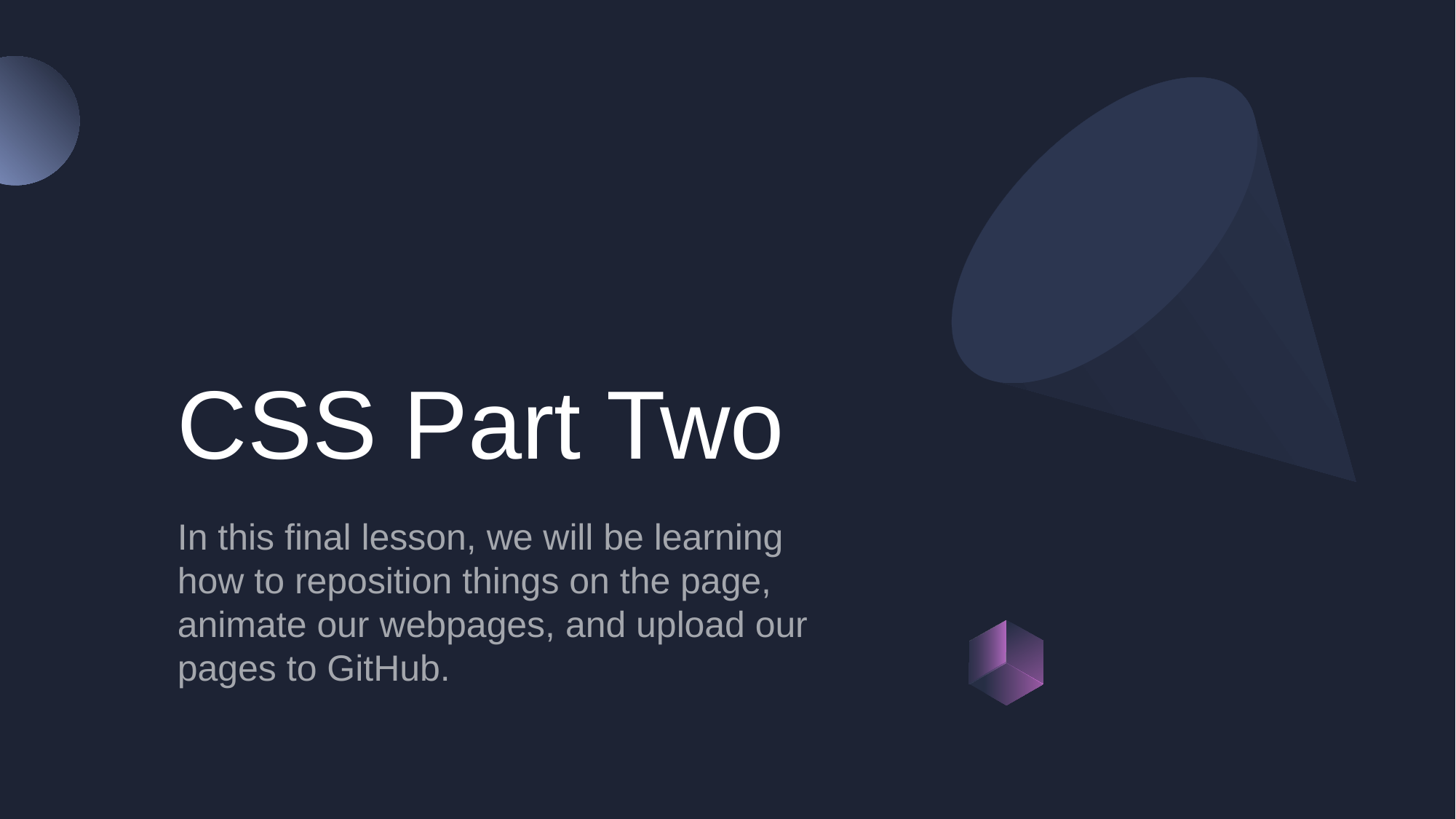

# CSS Part Two

In this final lesson, we will be learning how to reposition things on the page, animate our webpages, and upload our pages to GitHub.